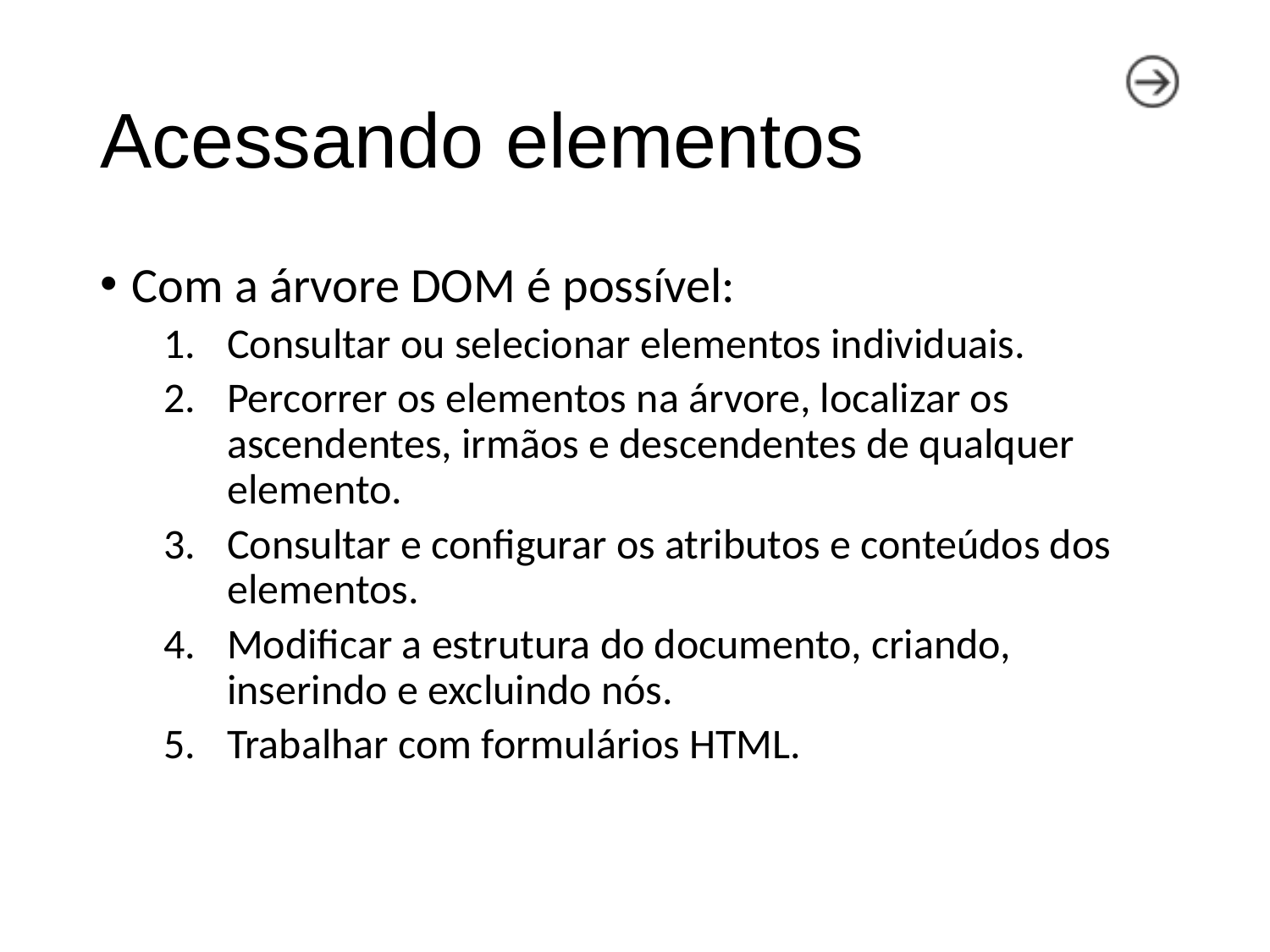

# Acessando elementos
Com a árvore DOM é possível:
Consultar ou selecionar elementos individuais.
Percorrer os elementos na árvore, localizar os ascendentes, irmãos e descendentes de qualquer elemento.
Consultar e configurar os atributos e conteúdos dos elementos.
Modificar a estrutura do documento, criando, inserindo e excluindo nós.
Trabalhar com formulários HTML.